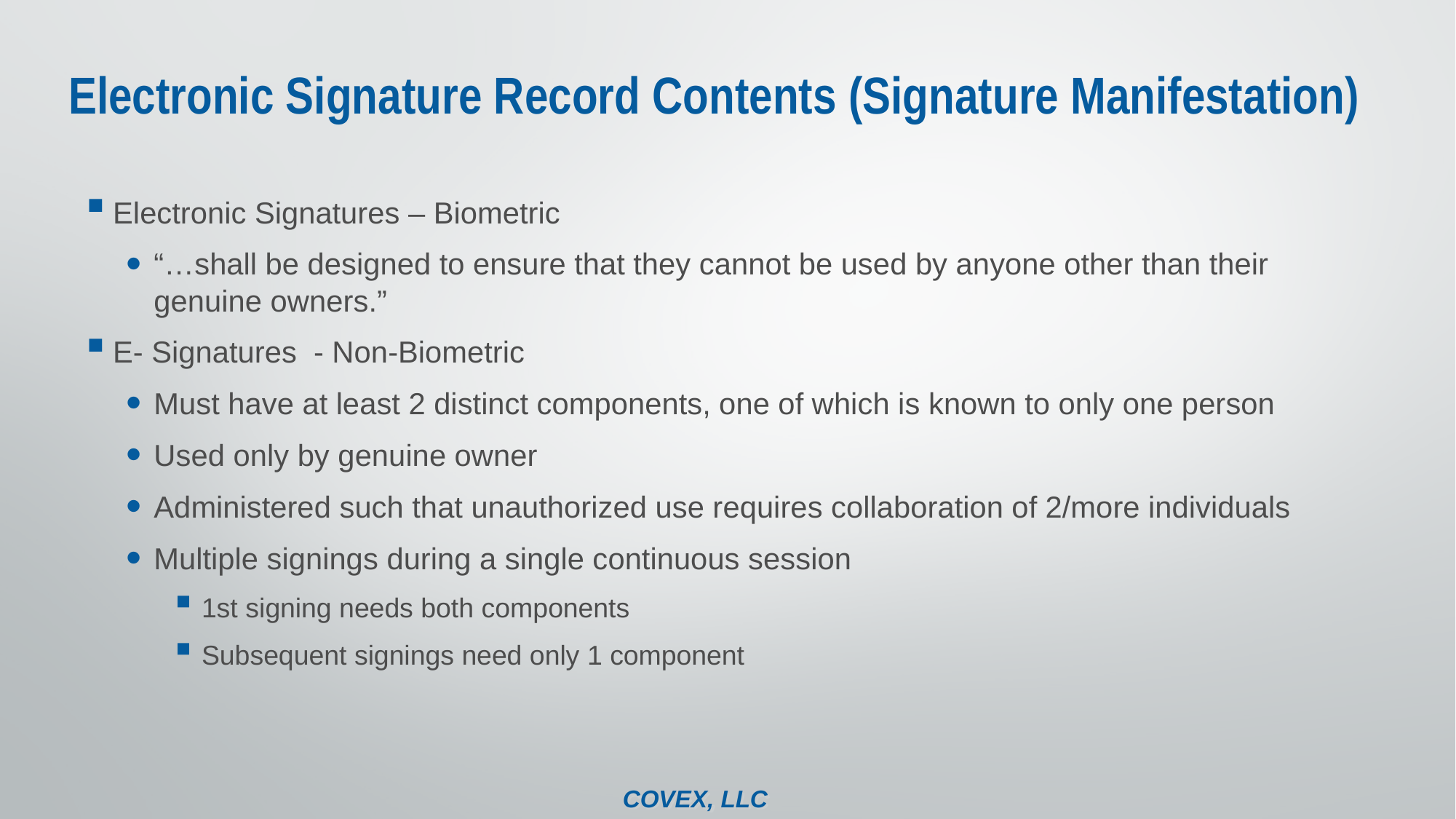

# Electronic Signature Record Contents (Signature Manifestation)
Electronic Signatures – Biometric
“…shall be designed to ensure that they cannot be used by anyone other than their genuine owners.”
E- Signatures  - Non-Biometric
Must have at least 2 distinct components, one of which is known to only one person
Used only by genuine owner
Administered such that unauthorized use requires collaboration of 2/more individuals
Multiple signings during a single continuous session
1st signing needs both components
Subsequent signings need only 1 component